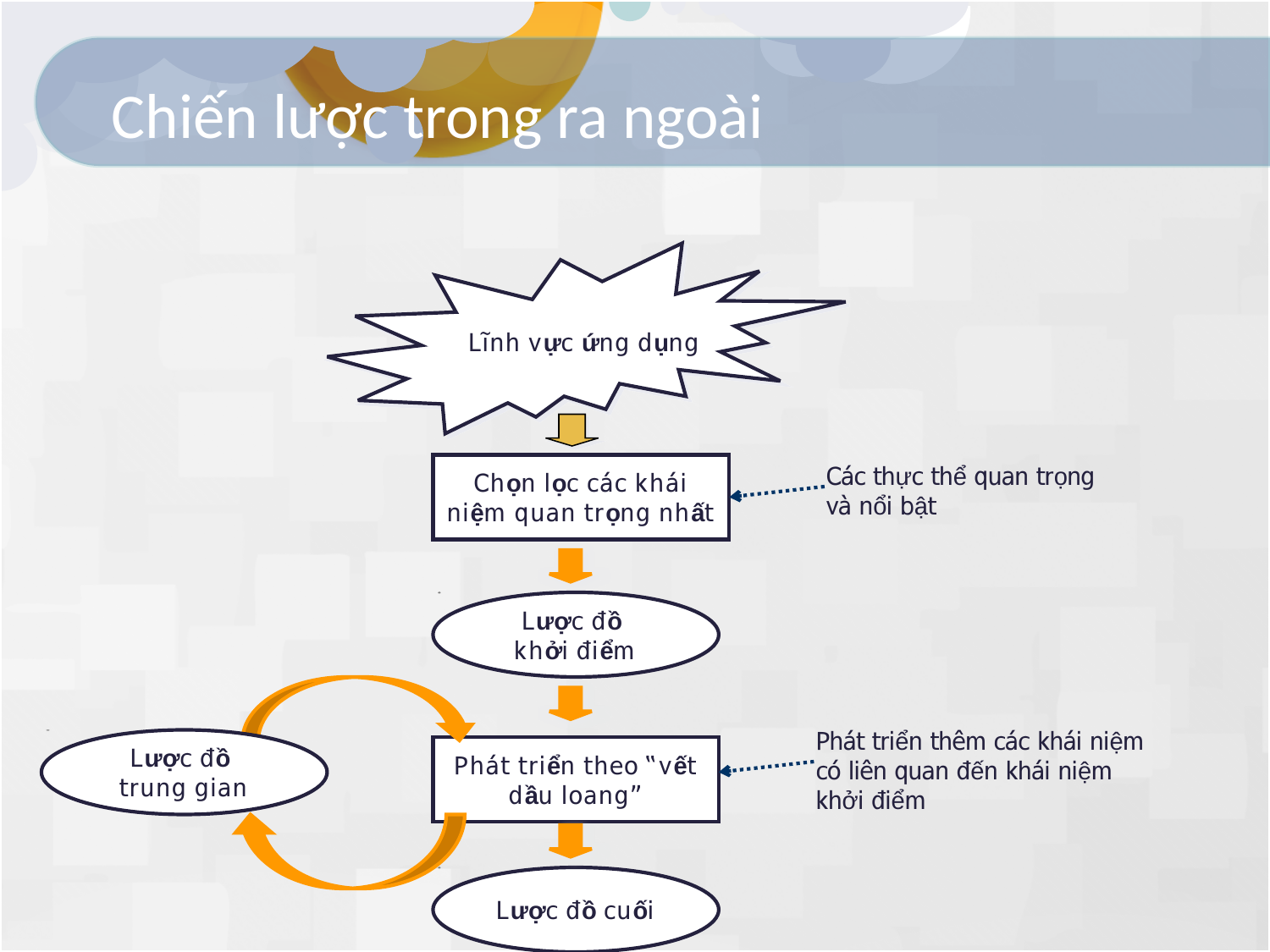

# Chiến lược trong ra ngoài

Lĩnh vực ứng dụng

Chọn lọc các khái niệm quan trọng nhất
Các thực thể quan trọng và nổi bật

Lược đồ
khởi điểm

Phát triển thêm các khái niệm có liên quan đến khái niệm khởi điểm
Lược đồ
trung gian
Phát triển theo “vết dầu loang”

Lược đồ cuối